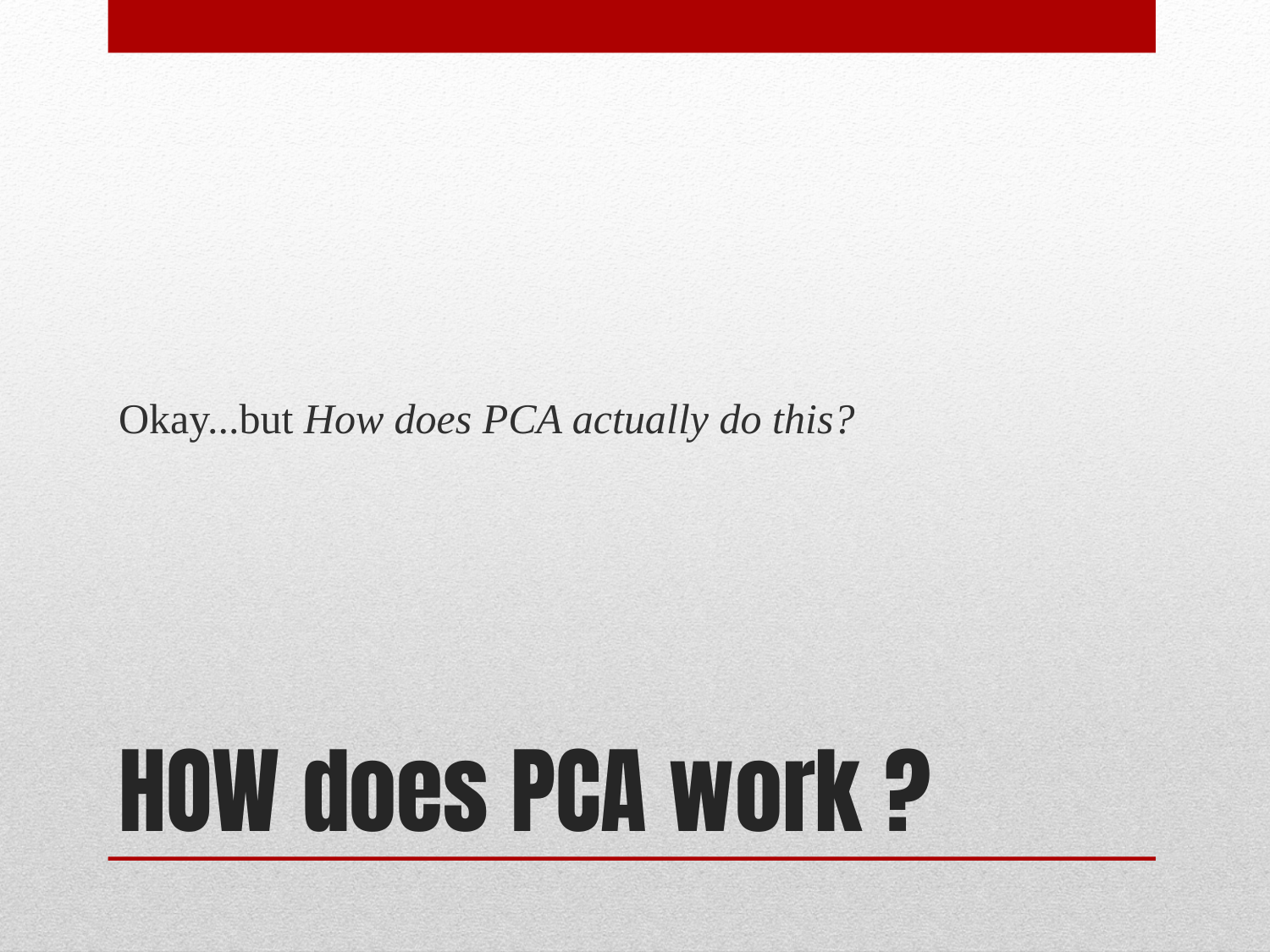

Okay...but How does PCA actually do this?
# HOW does PCA work ?